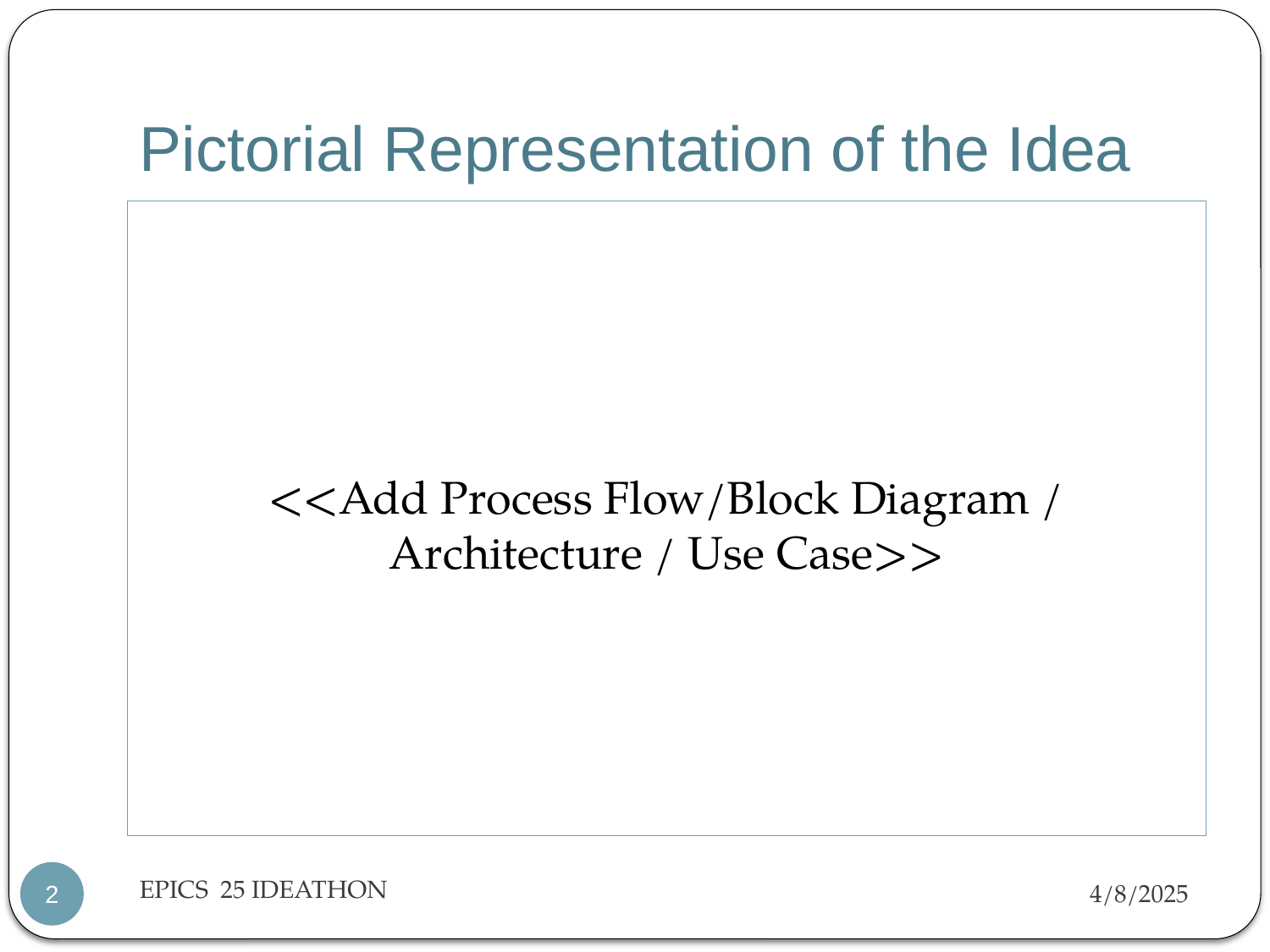

# Pictorial Representation of the Idea

<<Add Process Flow/Block Diagram / Architecture / Use Case>>
EPICS  25 IDEATHON
4/8/2025
2